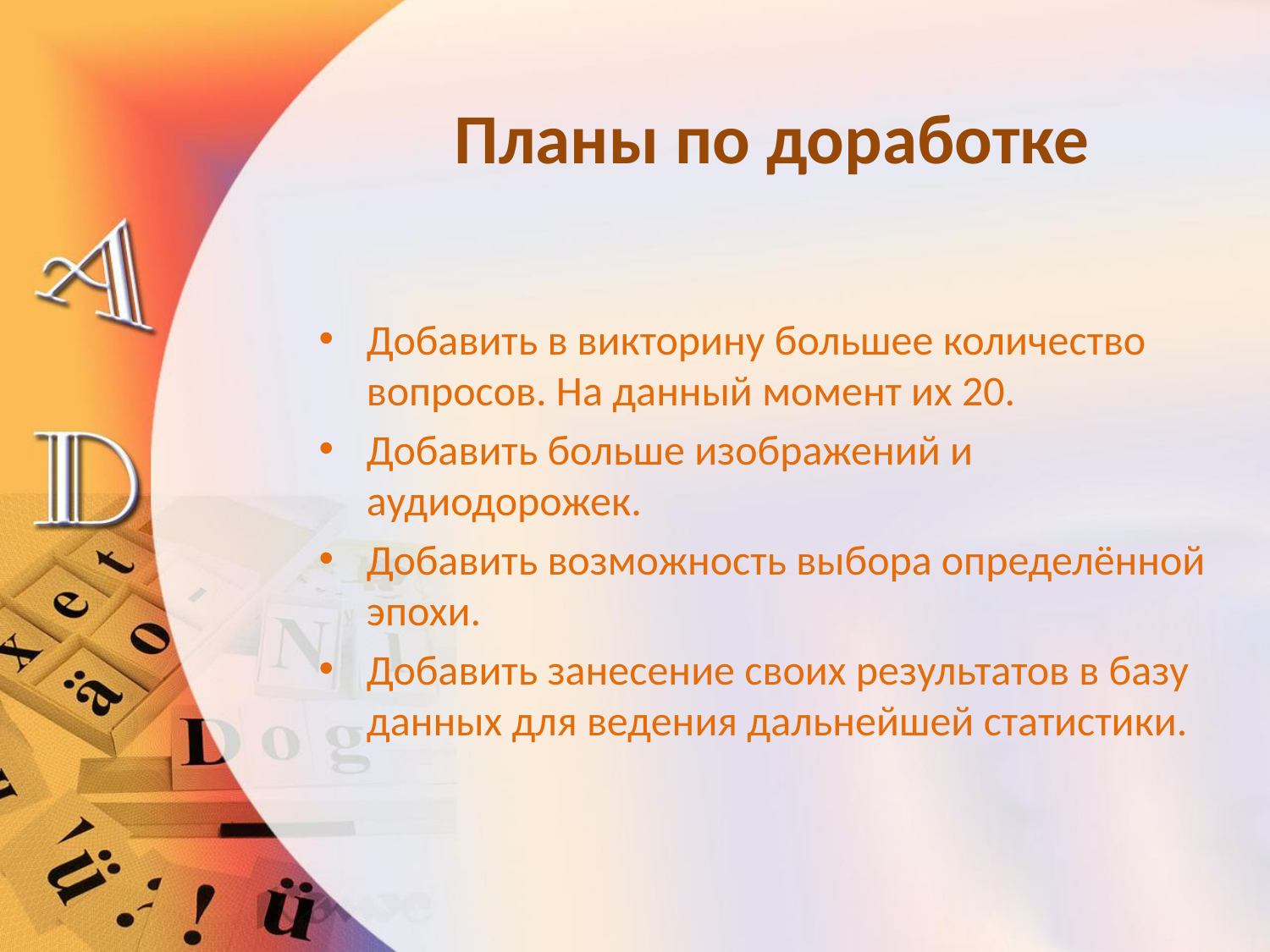

# Планы по доработке
Добавить в викторину большее количество вопросов. На данный момент их 20.
Добавить больше изображений и аудиодорожек.
Добавить возможность выбора определённой эпохи.
Добавить занесение своих результатов в базу данных для ведения дальнейшей статистики.